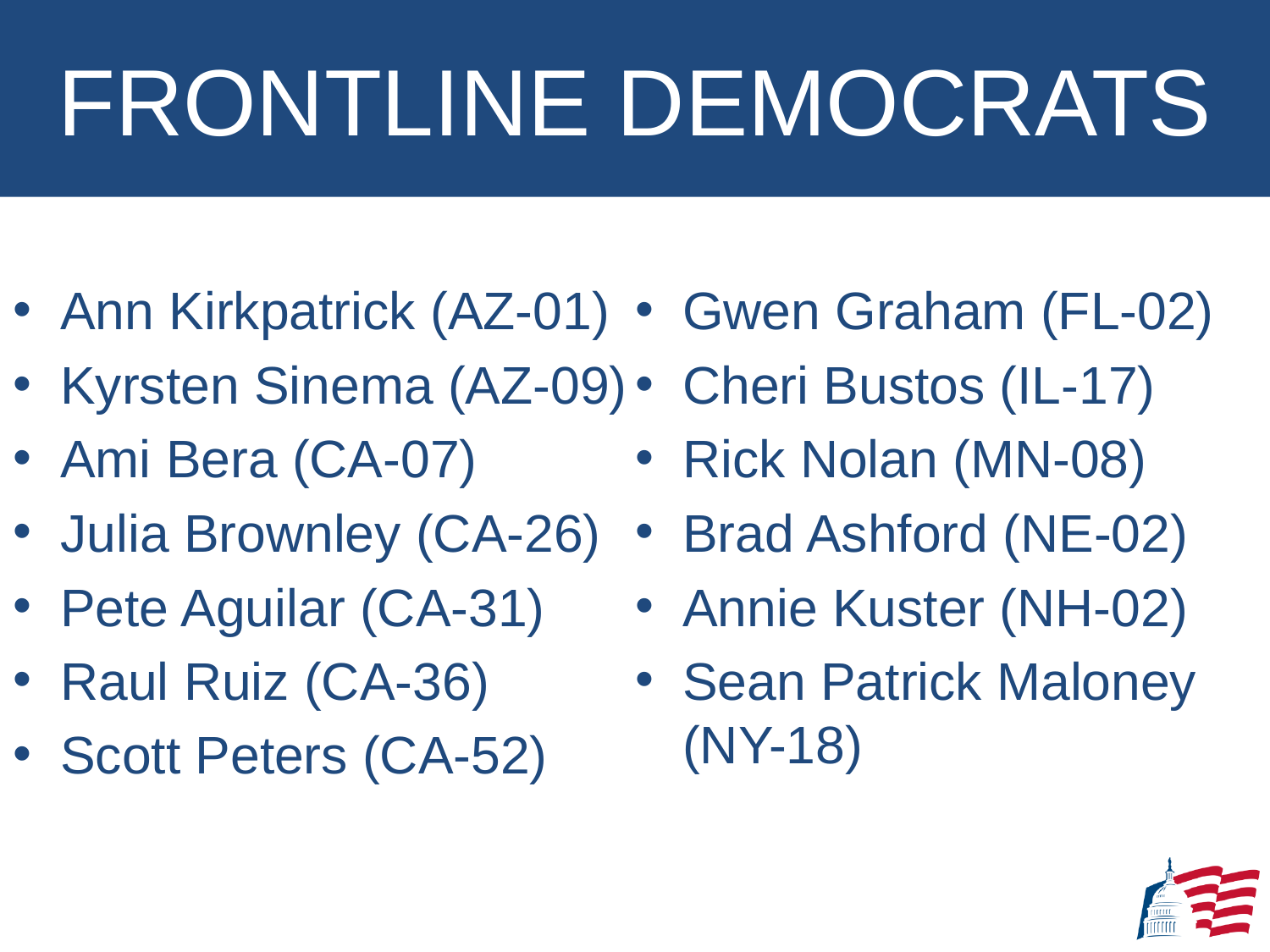

# Frontline Democrats
Ann Kirkpatrick (AZ-01)
Kyrsten Sinema (AZ-09)
Ami Bera (CA-07)
Julia Brownley (CA-26)
Pete Aguilar (CA-31)
Raul Ruiz (CA-36)
Scott Peters (CA-52)

Gwen Graham (FL-02)
Cheri Bustos (IL-17)
Rick Nolan (MN-08)
Brad Ashford (NE-02)
Annie Kuster (NH-02)
Sean Patrick Maloney (NY-18)